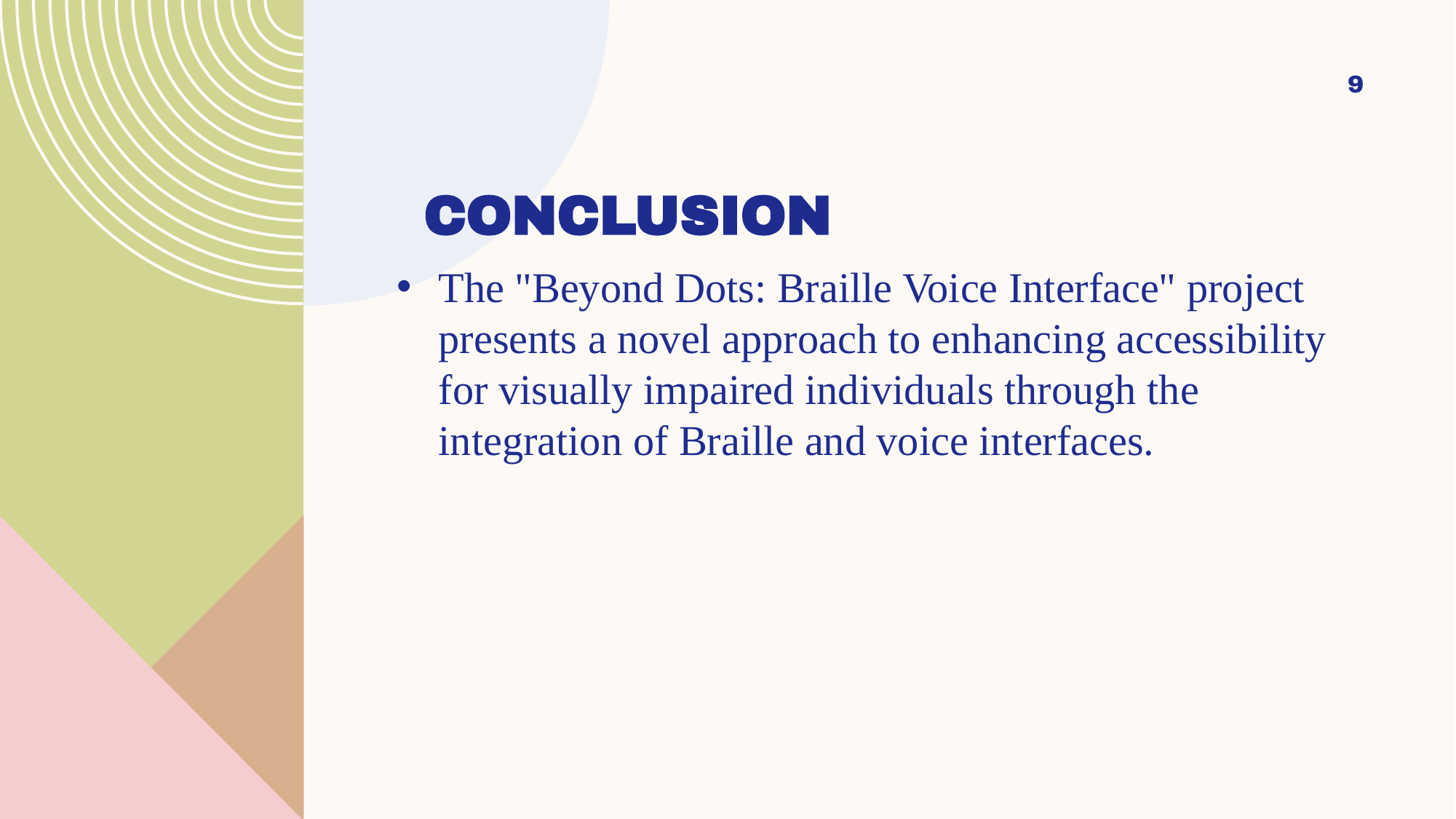

9
# conclusion
The "Beyond Dots: Braille Voice Interface" project presents a novel approach to enhancing accessibility for visually impaired individuals through the integration of Braille and voice interfaces.